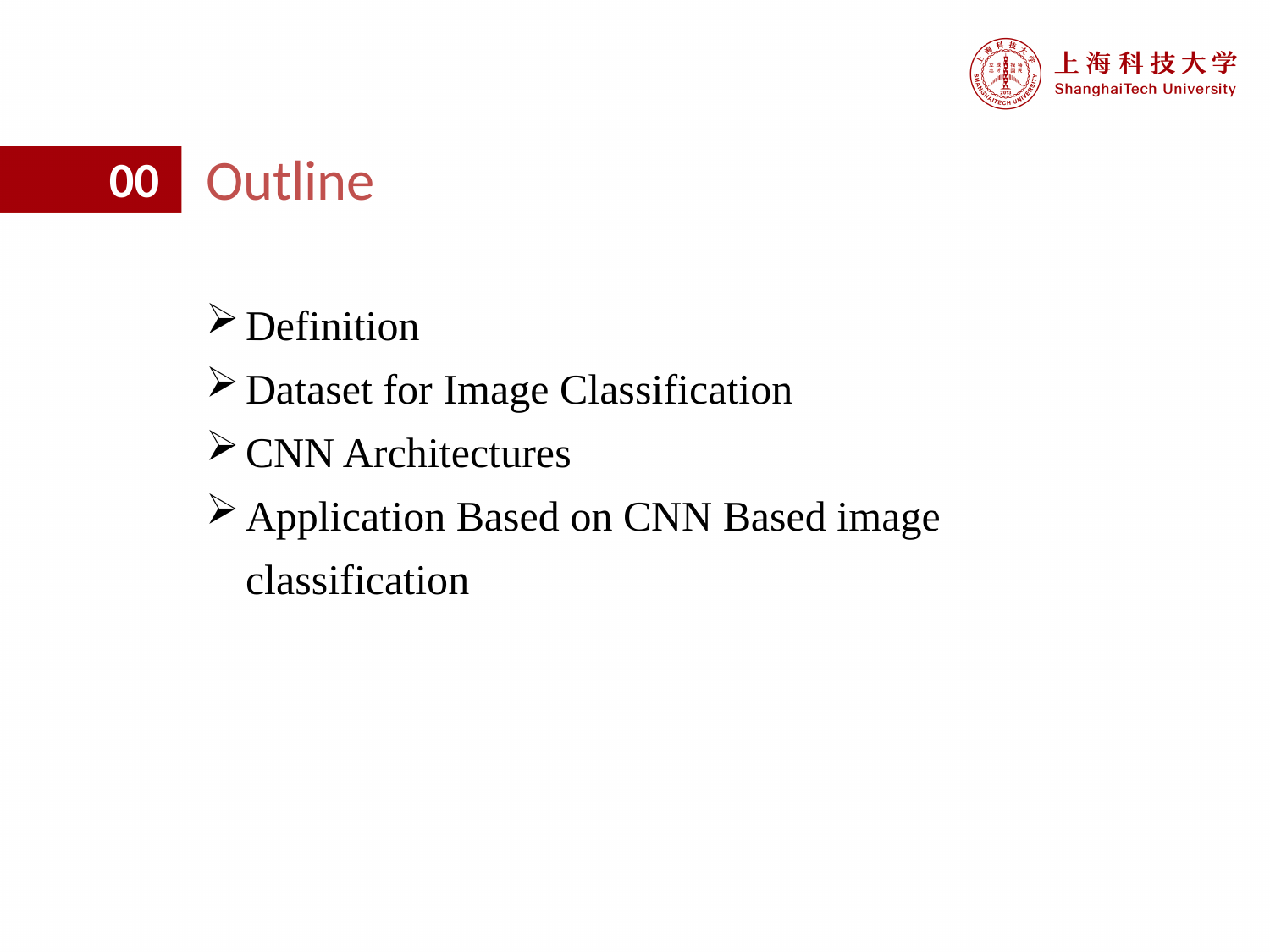

Outline
00
Definition
Dataset for Image Classification
CNN Architectures
Application Based on CNN Based image classification